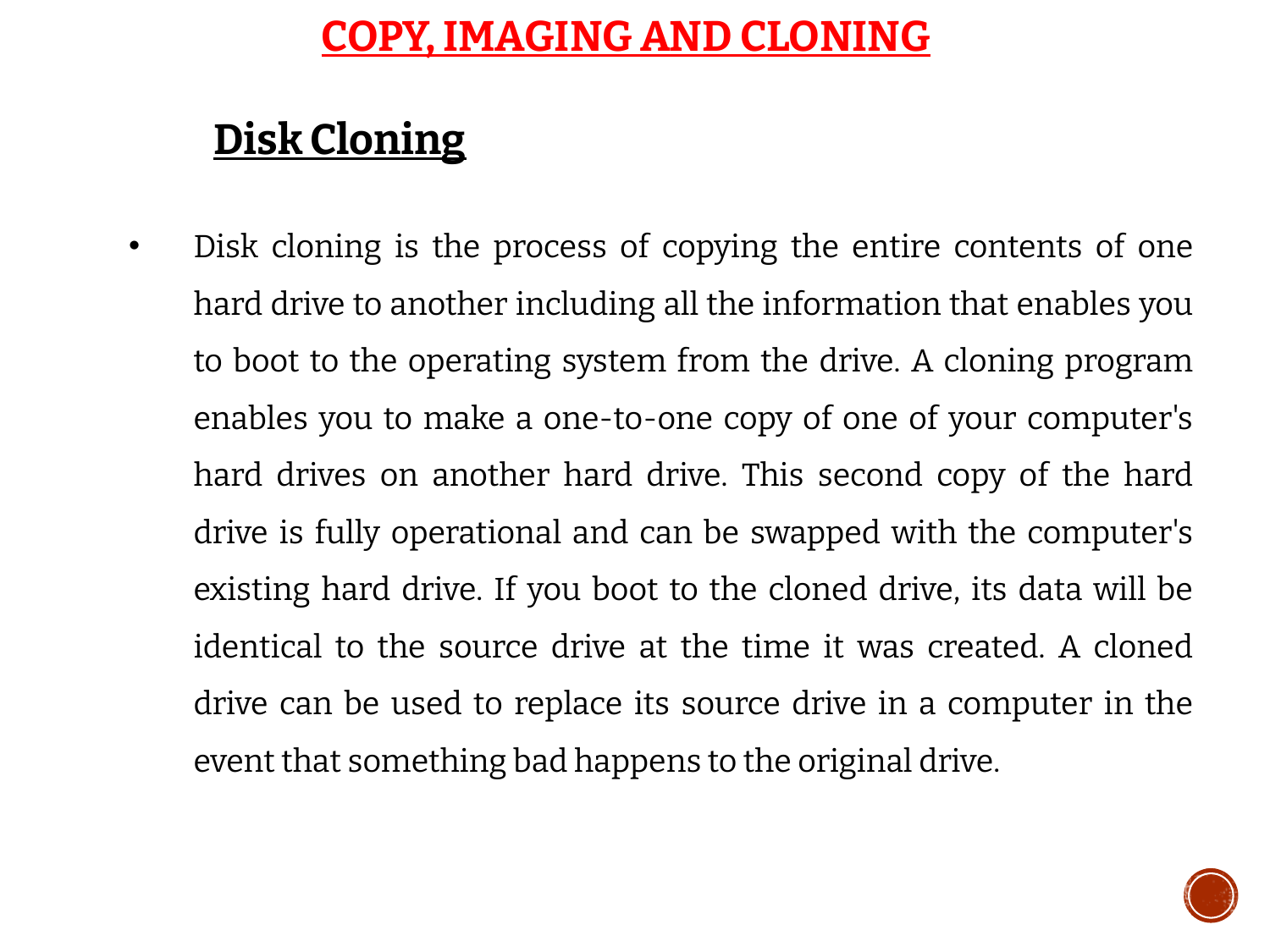

COPY, IMAGING AND CLONING
Disk Cloning
Disk cloning is the process of copying the entire contents of one hard drive to another including all the information that enables you to boot to the operating system from the drive. A cloning program enables you to make a one-to-one copy of one of your computer's hard drives on another hard drive. This second copy of the hard drive is fully operational and can be swapped with the computer's existing hard drive. If you boot to the cloned drive, its data will be identical to the source drive at the time it was created. A cloned drive can be used to replace its source drive in a computer in the event that something bad happens to the original drive.